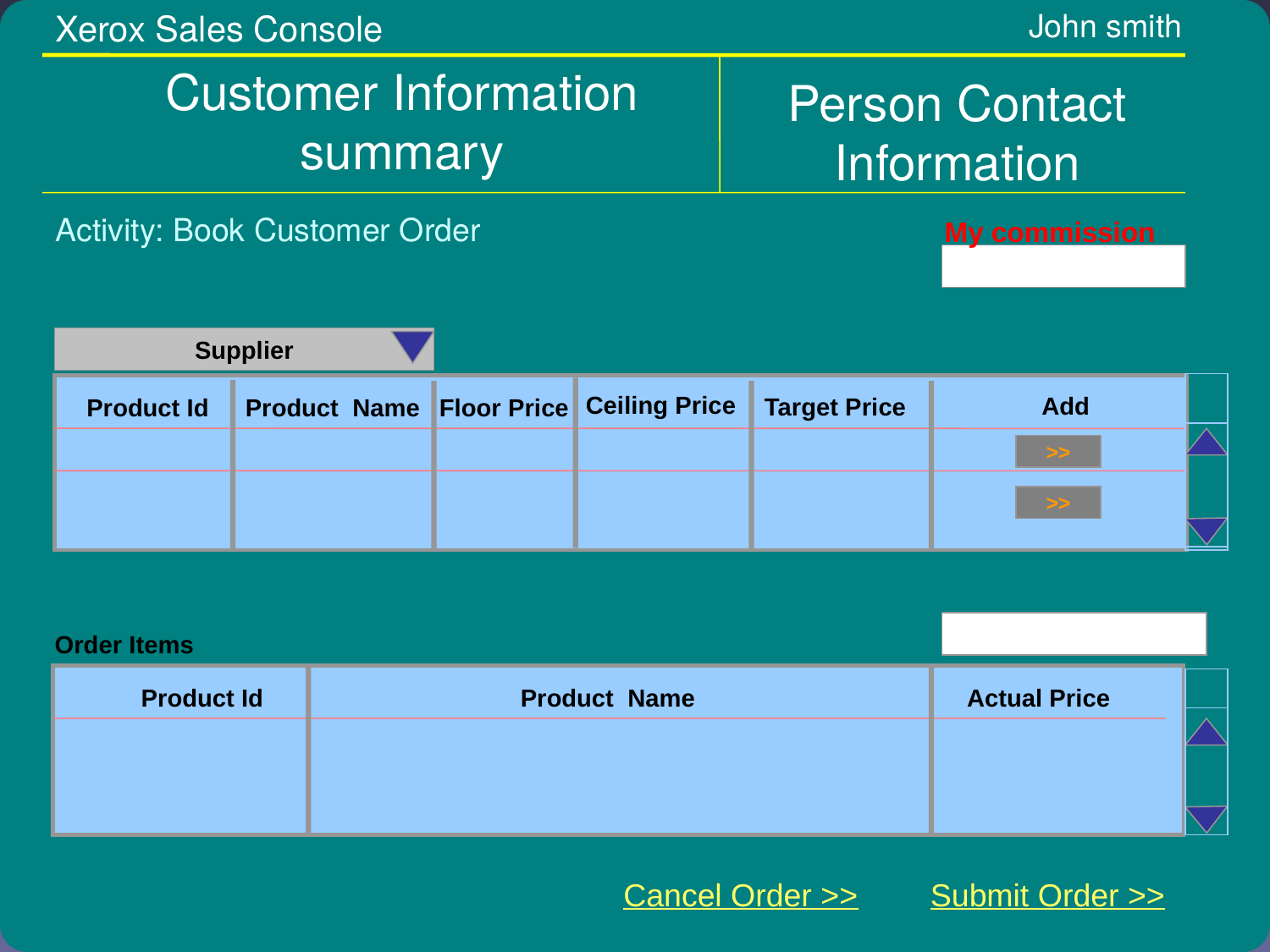

Xerox Sales Console
John smith

Customer Information summary

Person Contact Information

Activity: Book Customer Order
My commission

Supplier

Ceiling Price
Add
Target Price
Floor Price
Product Id
Product  Name

>>

>>

Order Items

Product Id
Product  Name
Actual Price

Cancel Order >>
Submit Order >>
Kal Bugrara, Ph.D
Application Engineering and Development